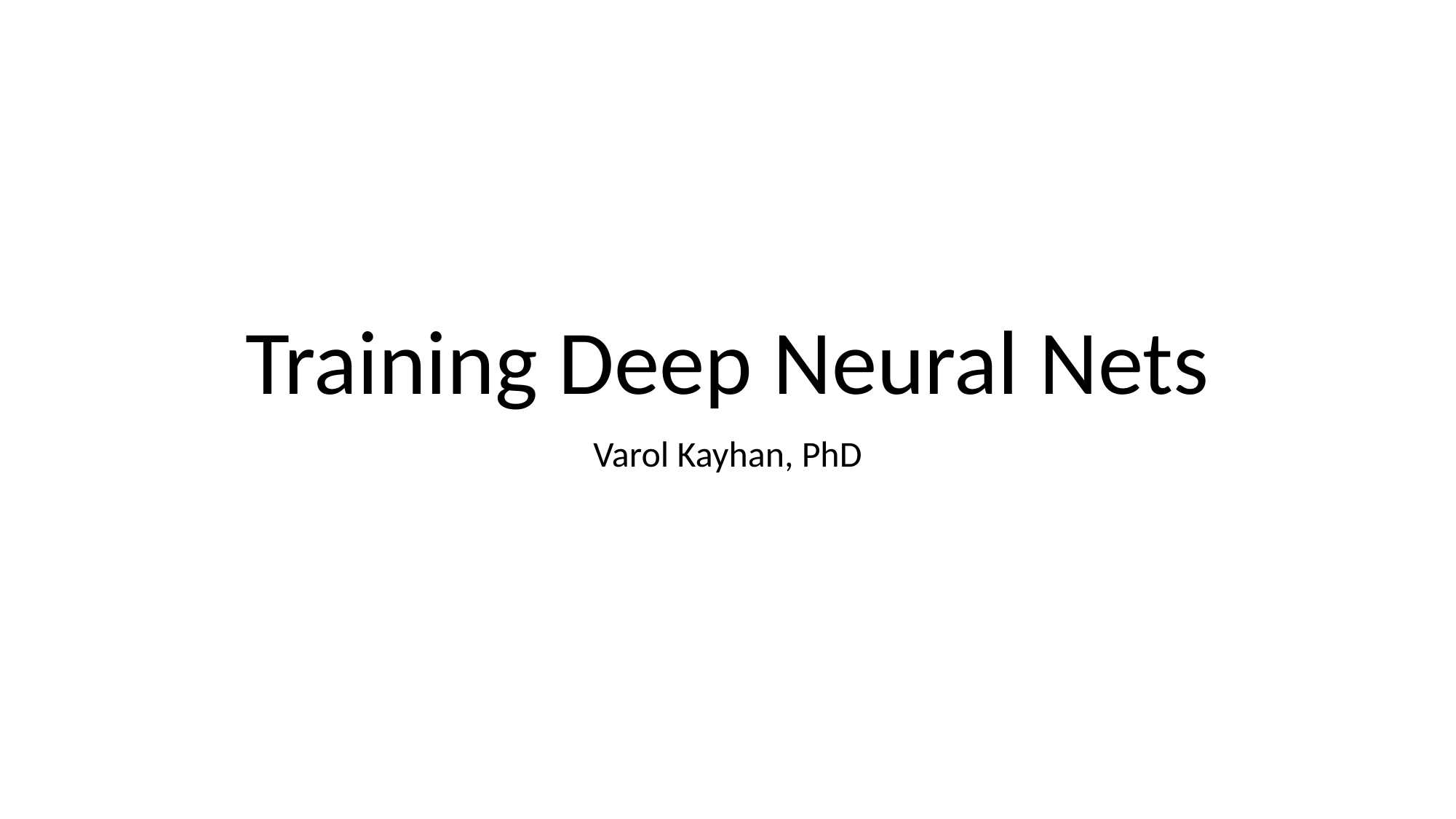

# Training Deep Neural Nets
Varol Kayhan, PhD